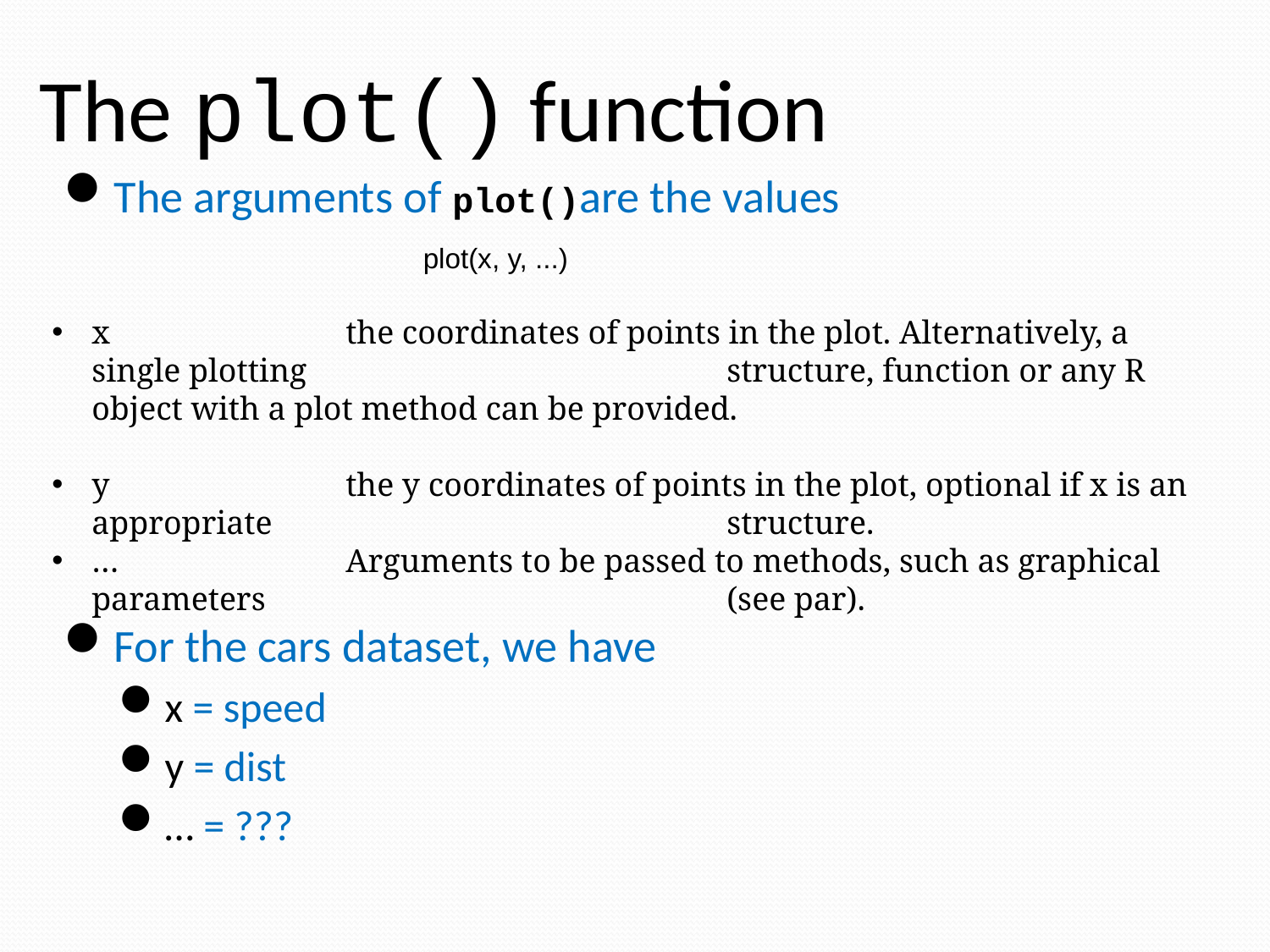

# The plot() function
The arguments of plot()are the values

For the cars dataset, we have
x = speed
y = dist
… = ???

plot(x, y, ...)
x		the coordinates of points in the plot. Alternatively, a single plotting 				structure, function or any R object with a plot method can be provided.

y		the y coordinates of points in the plot, optional if x is an appropriate 				structure.
…		Arguments to be passed to methods, such as graphical parameters				(see par).